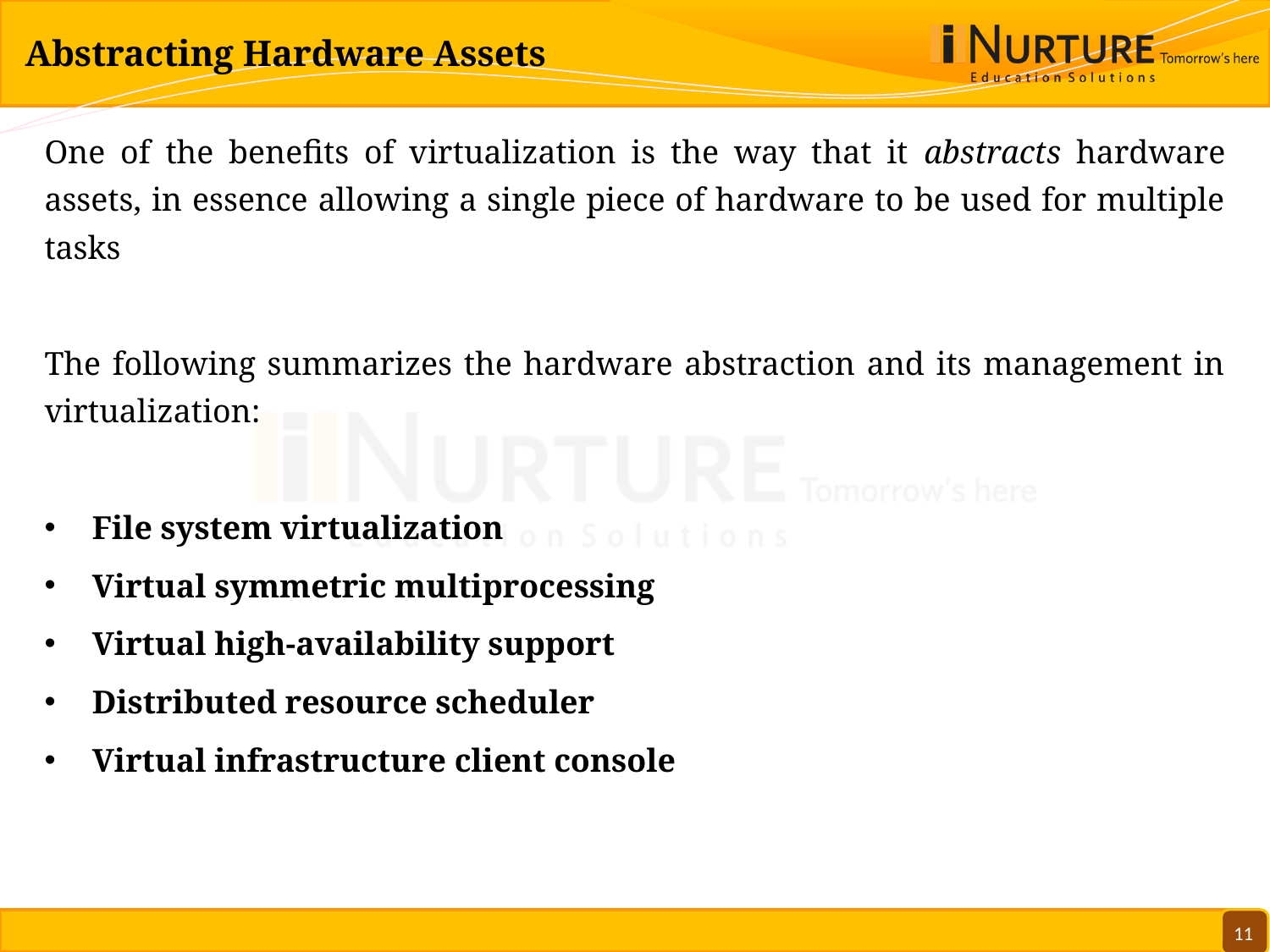

# Abstracting Hardware Assets
One of the benefits of virtualization is the way that it abstracts hardware assets, in essence allowing a single piece of hardware to be used for multiple tasks

The following summarizes the hardware abstraction and its management in virtualization:

File system virtualization
Virtual symmetric multiprocessing
Virtual high-availability support
Distributed resource scheduler
Virtual infrastructure client console
11